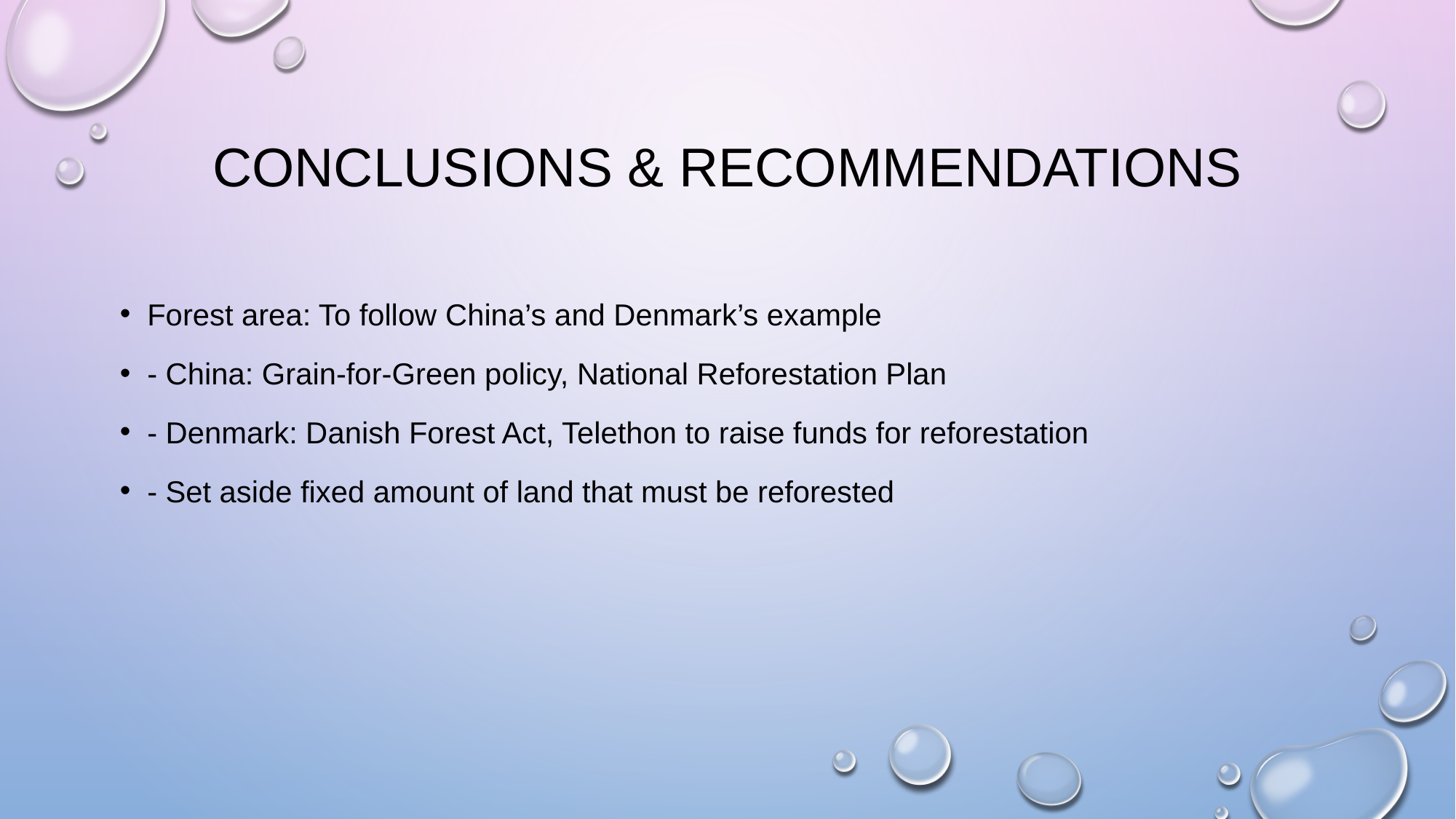

# Conclusions & recommendations
Forest area: To follow China’s and Denmark’s example
- China: Grain-for-Green policy, National Reforestation Plan
- Denmark: Danish Forest Act, Telethon to raise funds for reforestation
- Set aside fixed amount of land that must be reforested